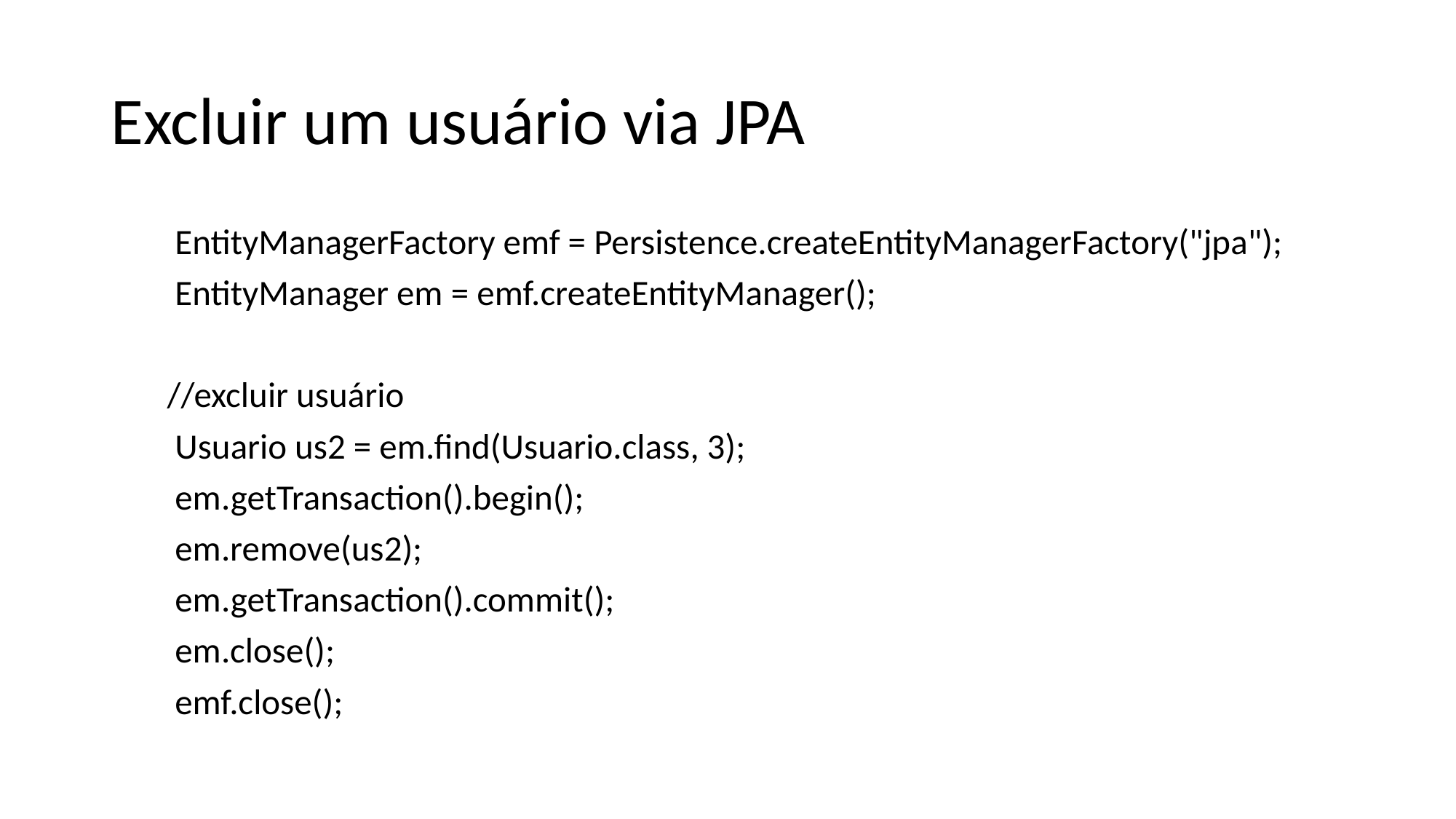

# Excluir um usuário via JPA
        EntityManagerFactory emf = Persistence.createEntityManagerFactory("jpa");
        EntityManager em = emf.createEntityManager();

       //excluir usuário
        Usuario us2 = em.find(Usuario.class, 3);
        em.getTransaction().begin();
        em.remove(us2);
        em.getTransaction().commit();
        em.close();
        emf.close();